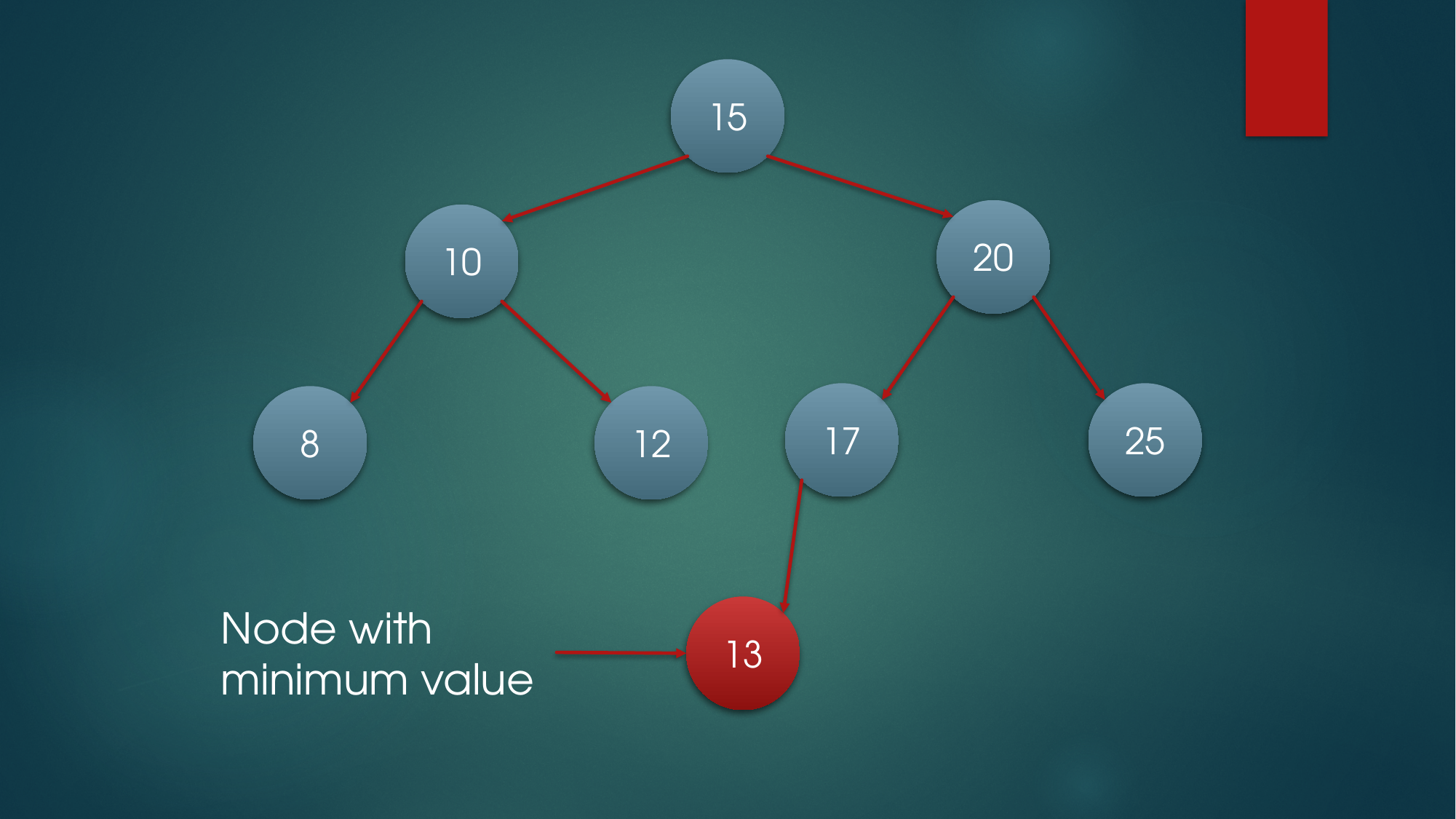

15
20
10
17
25
8
12
Node with minimum value
13